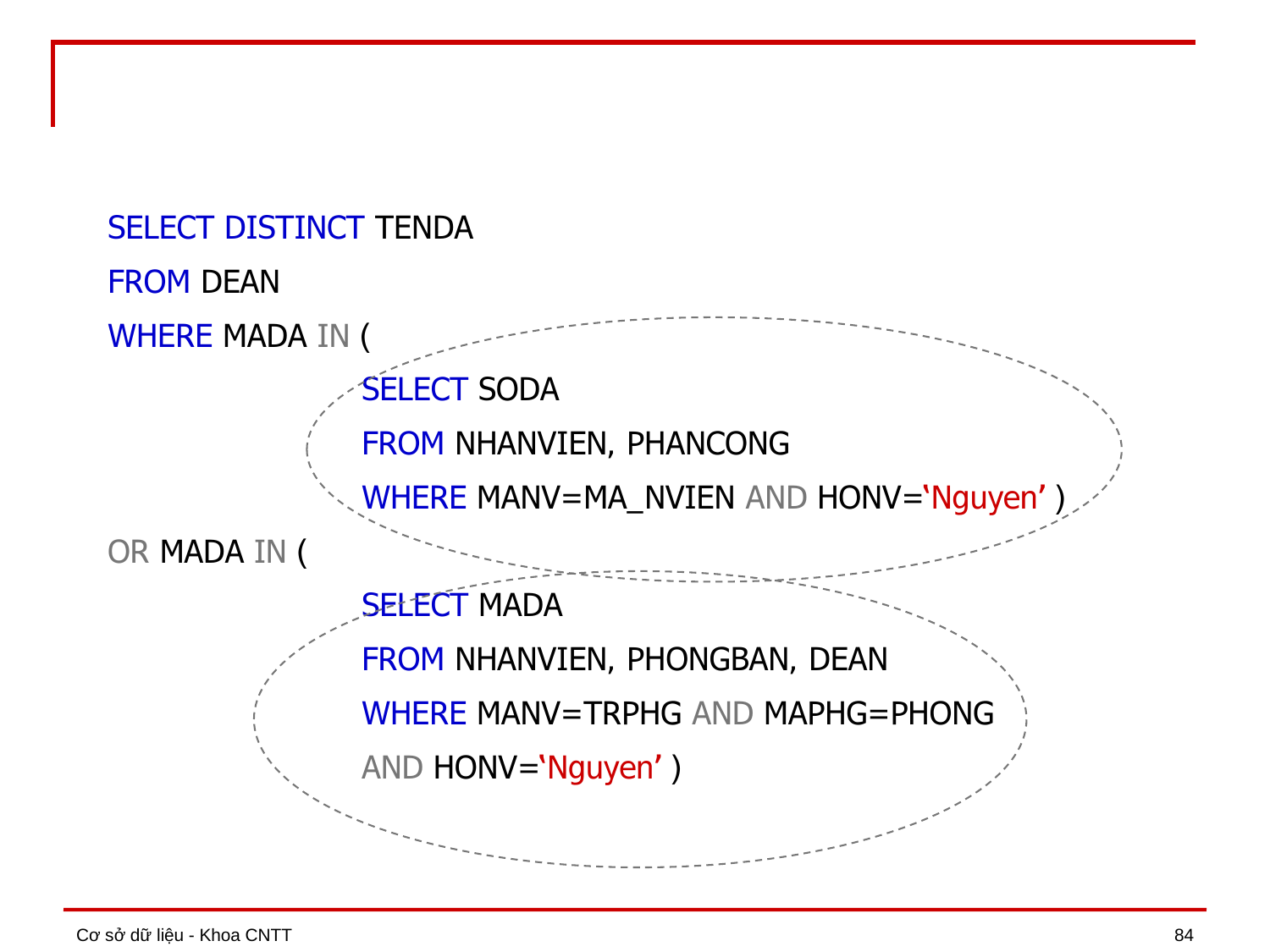

#
SELECT DISTINCT TENDA
FROM DEAN
WHERE MADA IN (
		SELECT SODA
		FROM NHANVIEN, PHANCONG
		WHERE MANV=MA_NVIEN AND HONV=‘Nguyen’ )
OR MADA IN (
		SELECT MADA
		FROM NHANVIEN, PHONGBAN, DEAN
		WHERE MANV=TRPHG AND MAPHG=PHONG
		AND HONV=‘Nguyen’ )

Cơ sở dữ liệu - Khoa CNTT
84